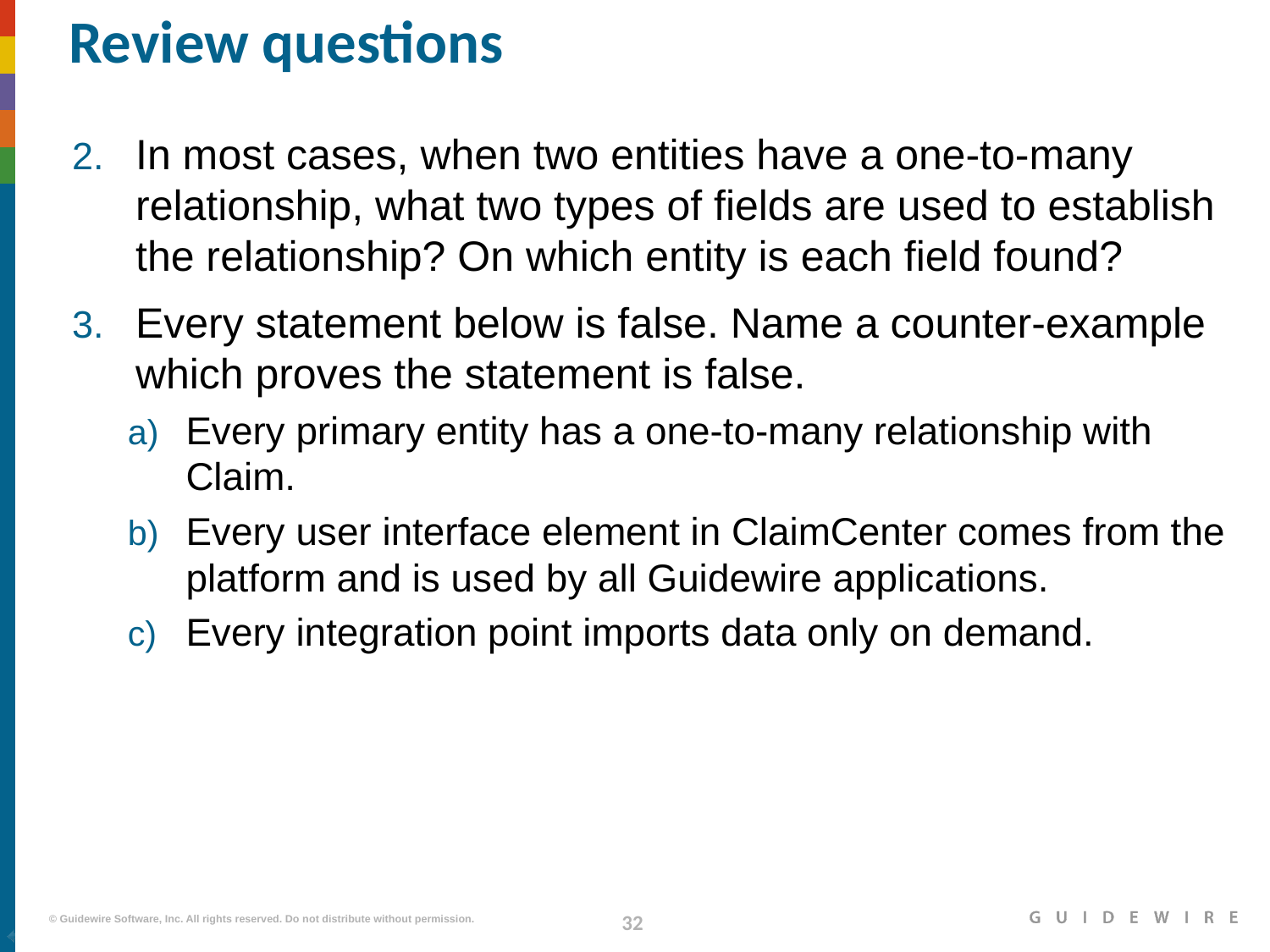

# Review questions
In most cases, when two entities have a one-to-many relationship, what two types of fields are used to establish the relationship? On which entity is each field found?
Every statement below is false. Name a counter-example which proves the statement is false.
Every primary entity has a one-to-many relationship with Claim.
Every user interface element in ClaimCenter comes from the platform and is used by all Guidewire applications.
Every integration point imports data only on demand.